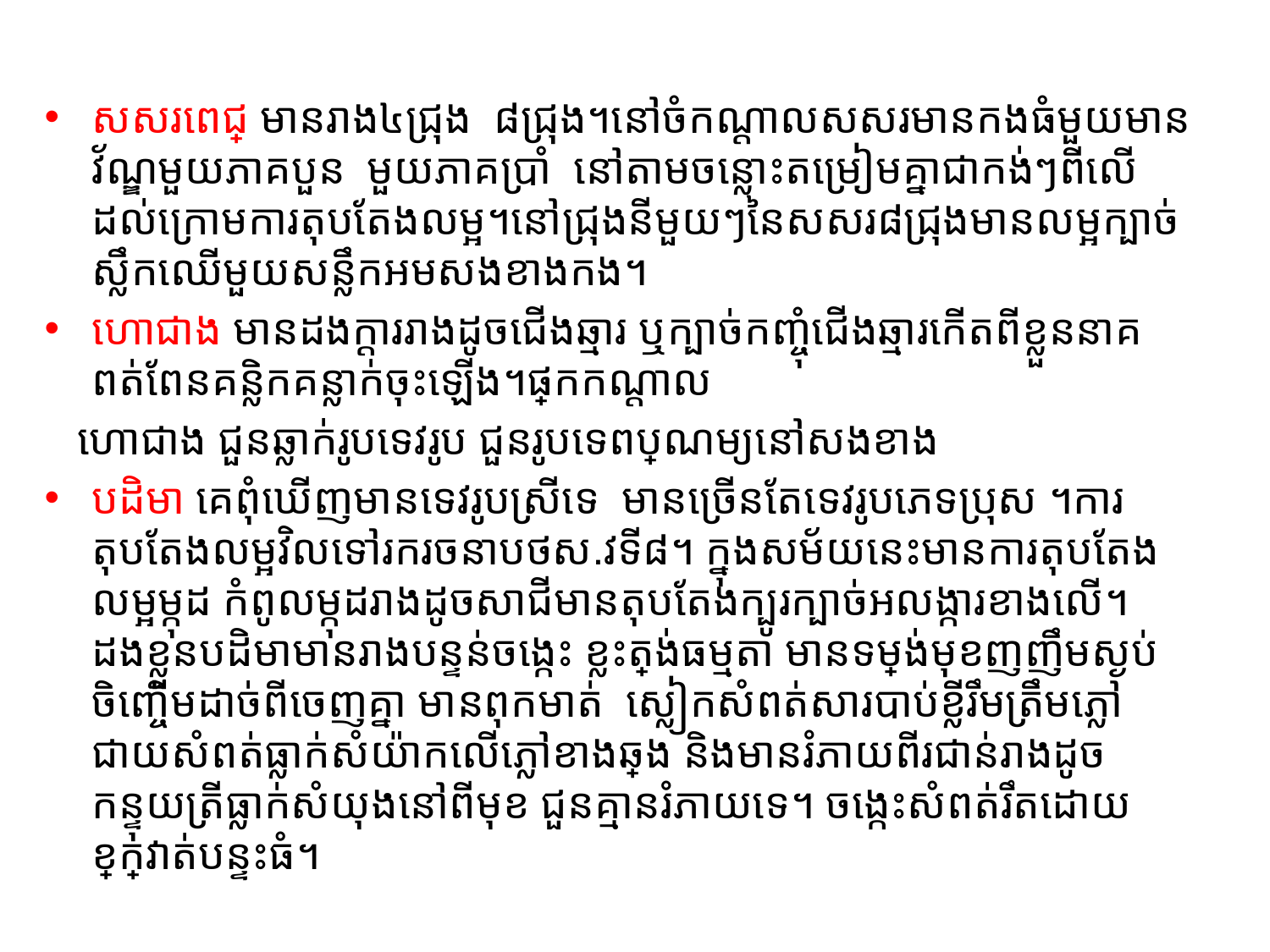

#
សសរពេជ្រ មានរាង៤ជ្រុង  ៨ជ្រុង។នៅចំកណ្តាលសសរមានកងធំមួយមានវ័ណ្ឌមួយភាគបួន  មួយភាគប្រាំ  នៅតាមចន្លោះតម្រៀមគ្នាជាកង់ៗពីលើដល់ក្រោមការតុបតែងលម្អ។នៅជ្រុងនីមួយៗនៃសសរ៨ជ្រុងមានលម្អក្បាច់ស្លឹកឈើមួយសន្លឹកអមសងខាងកង។
ហោជាង មានដងក្តាររាងដូចជើងឆ្មារ ឬក្បាច់កញ្ចុំជើងឆ្មារកើតពីខ្លួននាគពត់ពែនគន្លិកគន្លាក់ចុះឡើង។ផ្នែកកណ្តាល
   ហោជាង ជួនឆ្លាក់រូបទេវរូប ជួនរូបទេពប្រណម្យនៅសងខាង
បដិមា គេពុំឃើញមានទេវរូបស្រីទេ  មានច្រើនតែទេវរូបភេទប្រុស ។ការតុបតែងលម្អវិលទៅរករចនាបថស.វទី៨។ ក្នុងសម័យនេះមានការតុបតែងលម្អម្កុដ កំពូលម្កុដរាងដូចសាជីមានតុបតែងក្បូរក្បាច់អលង្ការខាងលើ។ដងខ្លួនបដិមាមានរាងបន្ទន់ចង្កេះ ខ្លះត្រង់ធម្មតា មានទម្រង់មុខញញឹមស្ងប់ ចិញ្ចើមដាច់ពីចេញគ្នា មានពុកមាត់  ស្លៀកសំពត់សារបាប់ខ្លីរឹមត្រឹមភ្លៅ ជាយសំពត់ធ្លាក់សំយ៉ាកលើភ្លៅខាងឆ្វេង និងមានរំភាយពីរជាន់រាងដូចកន្ទុយត្រីធ្លាក់សំយុងនៅពីមុខ ជួនគ្មានរំភាយទេ។ ចង្កេះសំពត់រឹតដោយខ្សែក្រវាត់បន្ទះធំ។